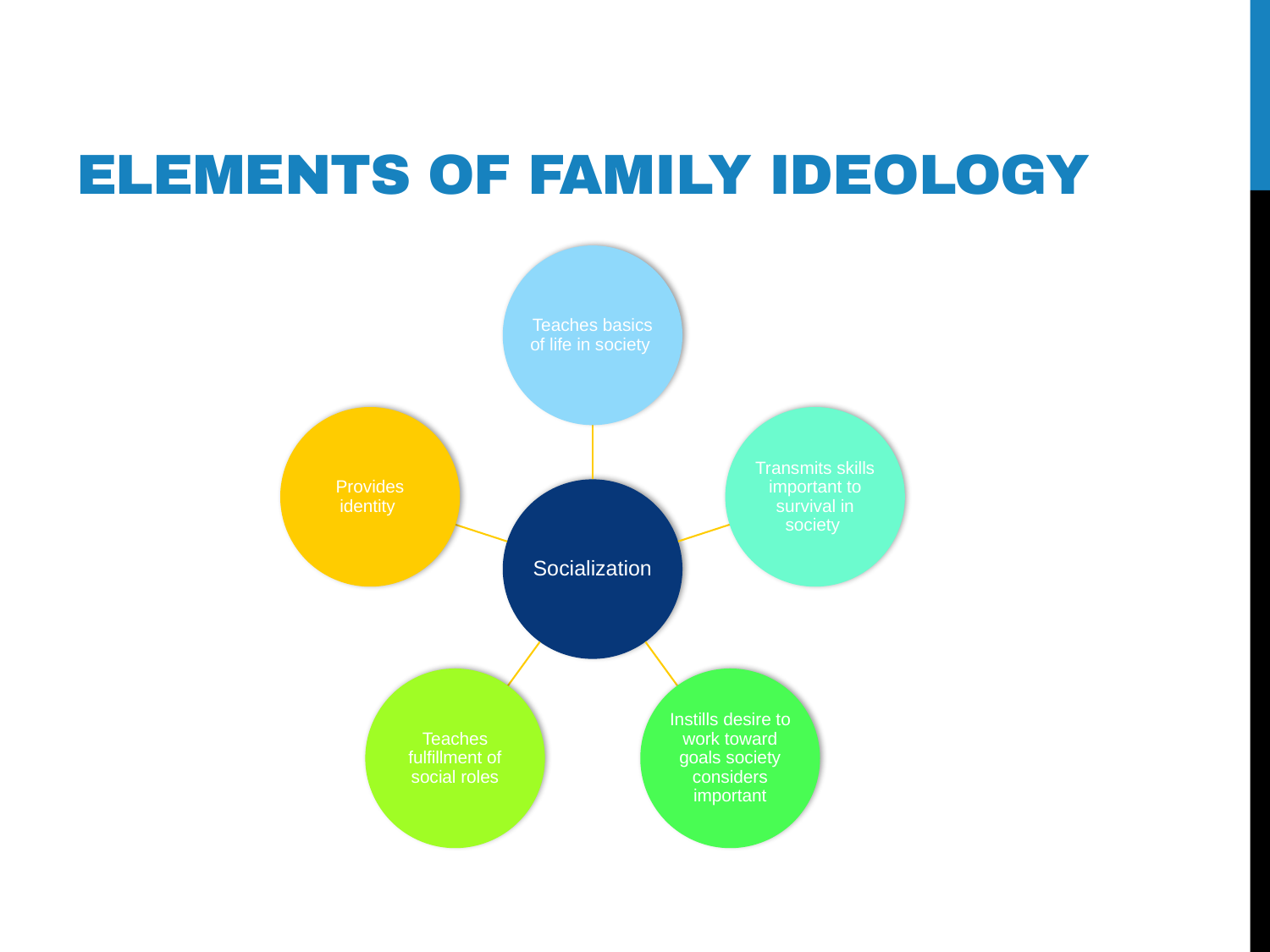

# Elements of family ideology
Socialization

Teaches basics of life in society

Transmits skills important to survival in society

Instills desire to work toward goals society considers important

Teaches fulfillment of social roles

Provides identity